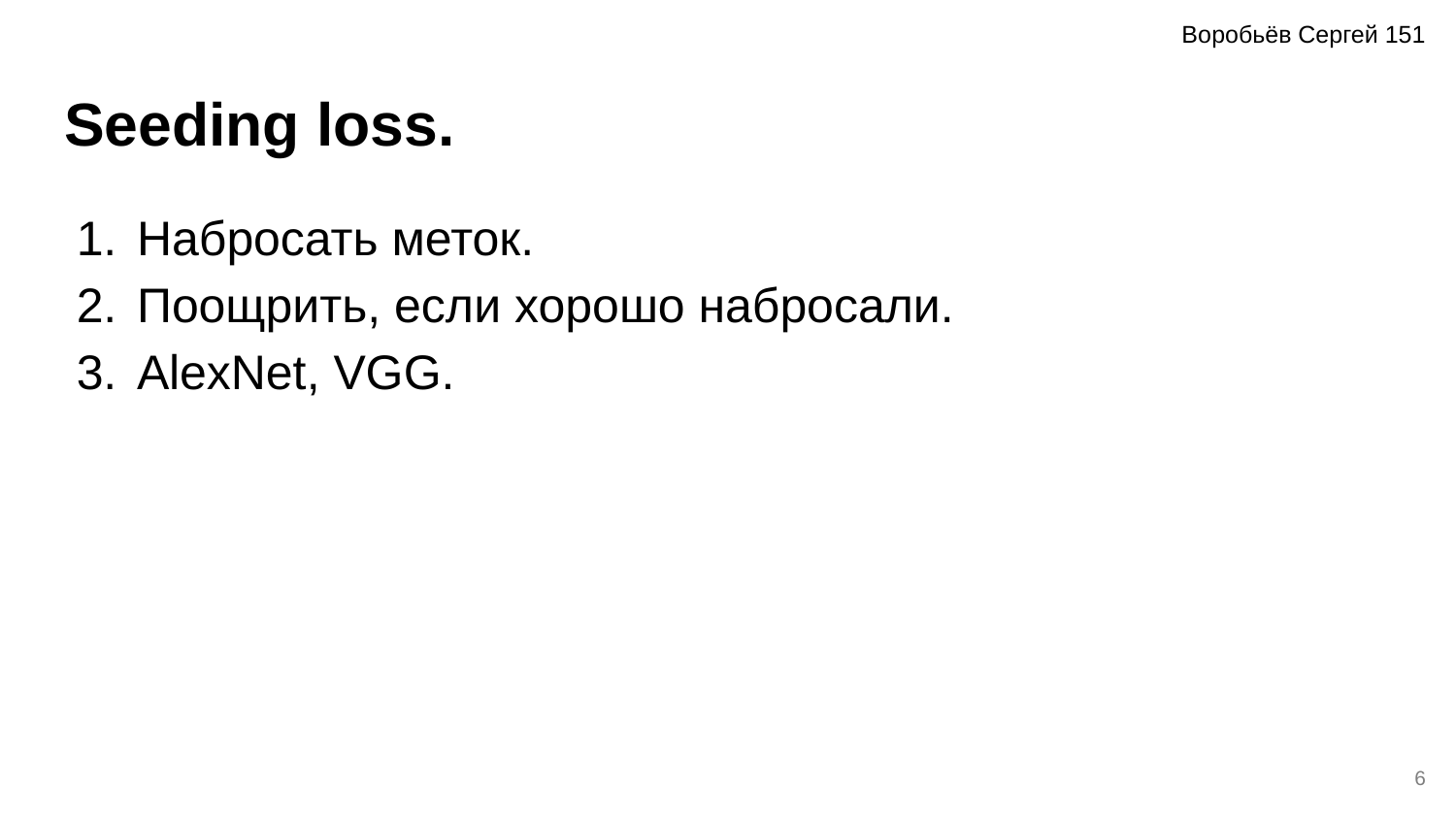

Воробьёв Сергей 151
# Seeding loss.
Набросать меток.
Поощрить, если хорошо набросали.
AlexNet, VGG.
6